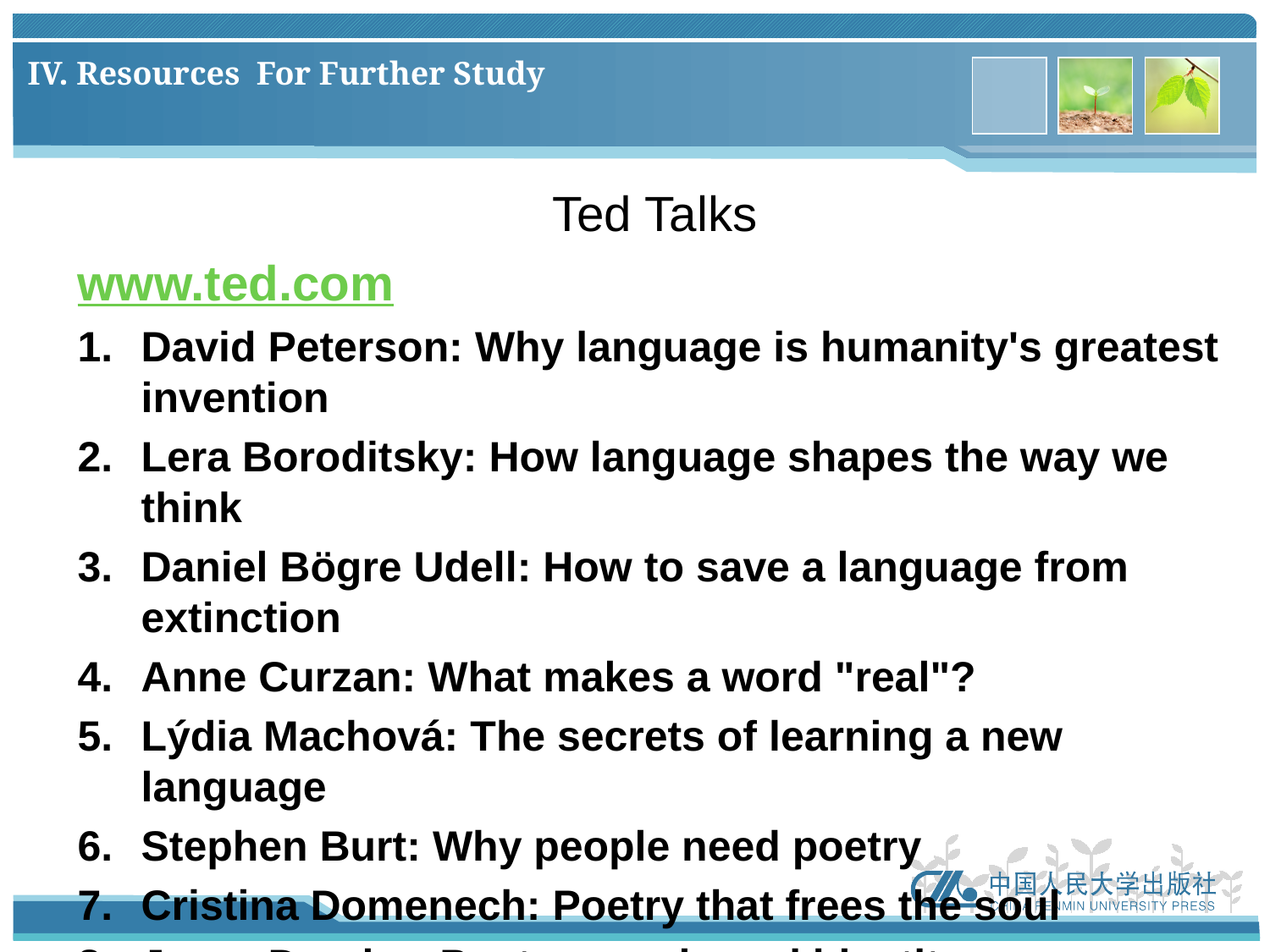

# IV. Resources  For Further Study
Ted Talks
www.ted.com
David Peterson: Why language is humanity's greatest invention
Lera Boroditsky: How language shapes the way we think
Daniel Bögre Udell: How to save a language from extinction
Anne Curzan: What makes a word "real"?
Lýdia Machová: The secrets of learning a new language
Stephen Burt: Why people need poetry
Cristina Domenech: Poetry that frees the soul
Jorge Drexler: Poetry, music and identity